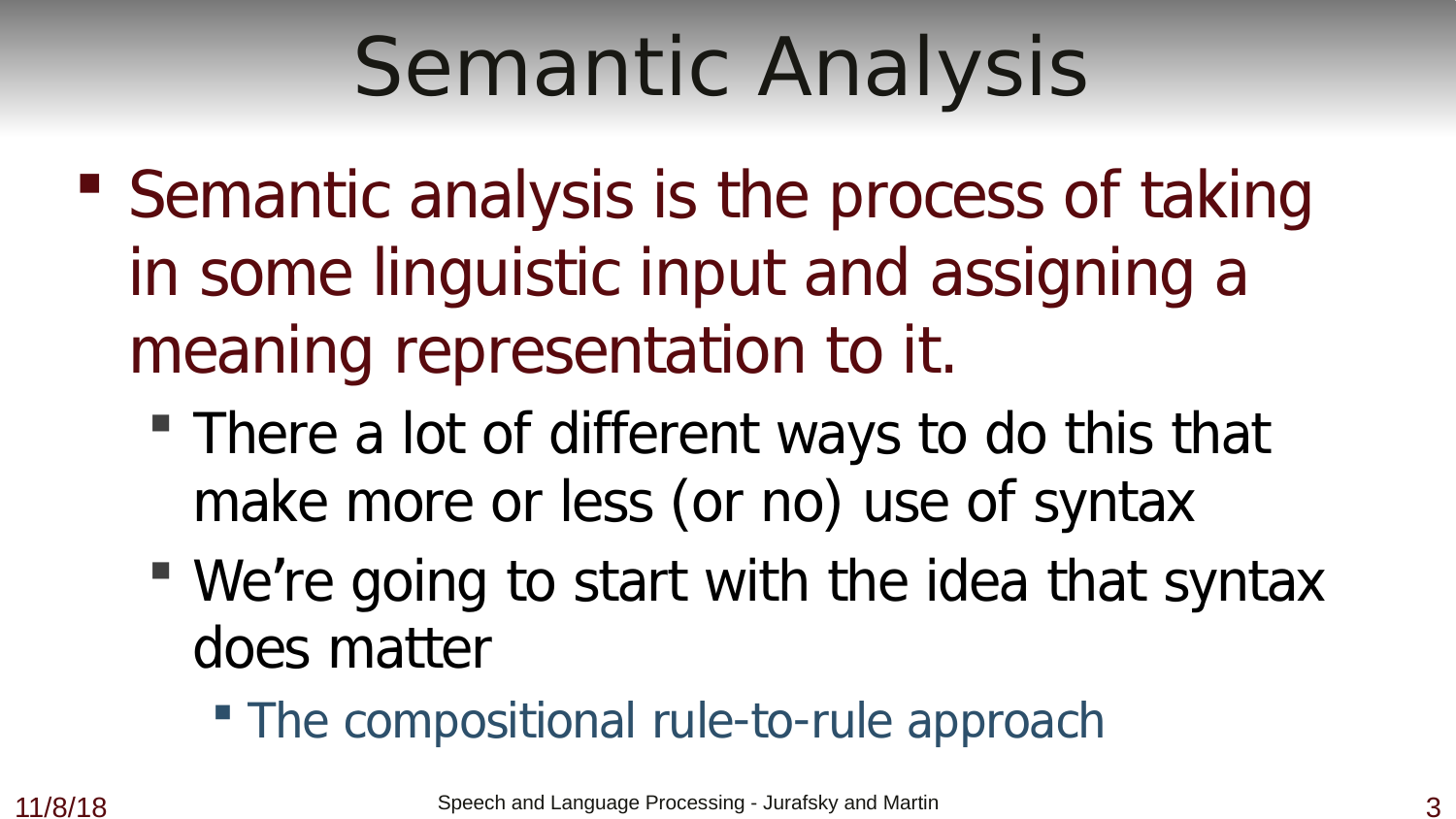

# Semantic Analysis
Semantic analysis is the process of taking in some linguistic input and assigning a meaning representation to it.
There a lot of different ways to do this that make more or less (or no) use of syntax
We’re going to start with the idea that syntax does matter
The compositional rule-to-rule approach
11/8/18
                                         Speech and Language Processing - Jurafsky and Martin
3